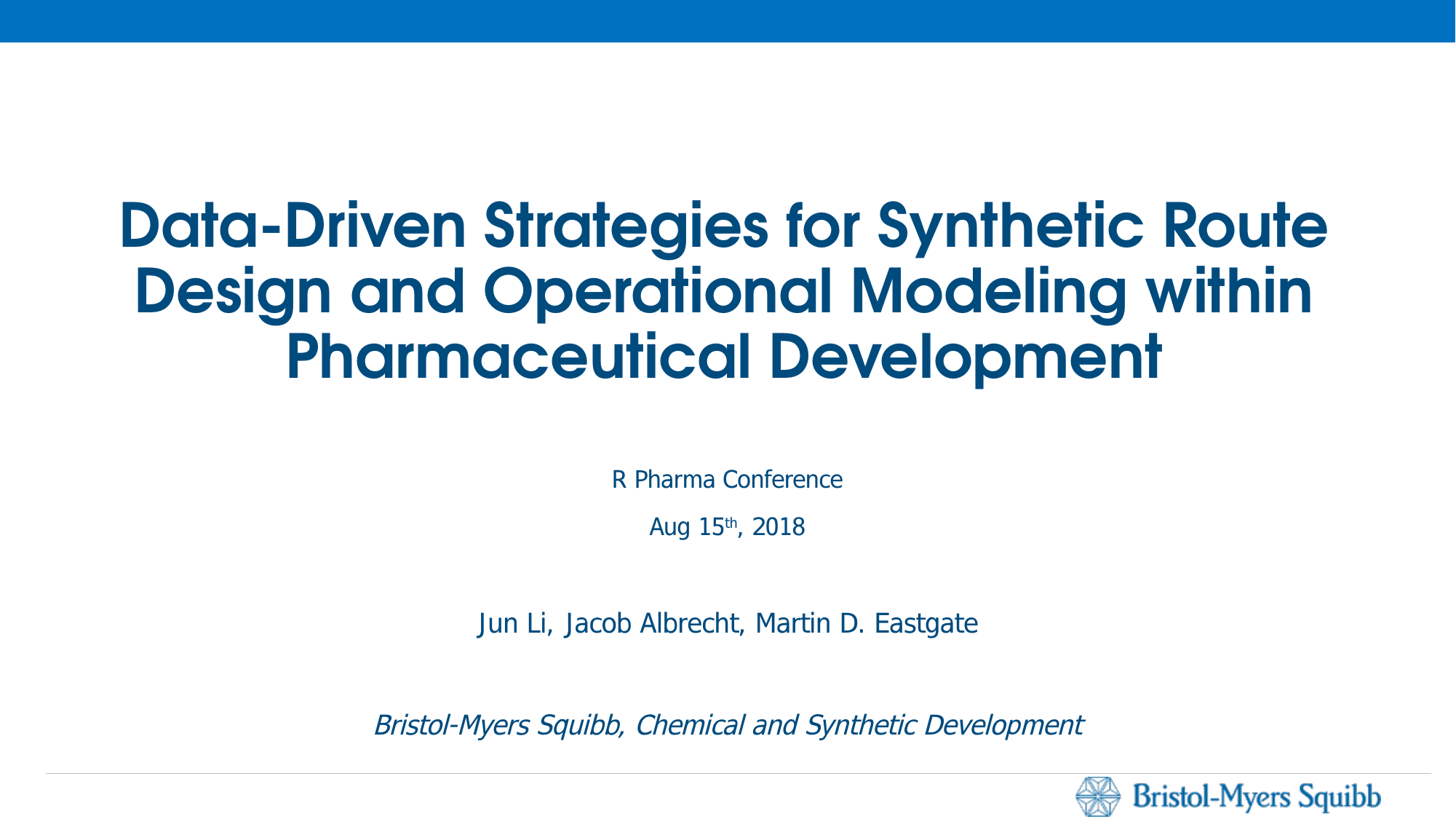

# Data-Driven Strategies for Synthetic Route Design and Operational Modeling within Pharmaceutical Development
R Pharma Conference
Aug 15th, 2018

Jun Li, Jacob Albrecht, Martin D. Eastgate

Bristol-Myers Squibb, Chemical and Synthetic Development